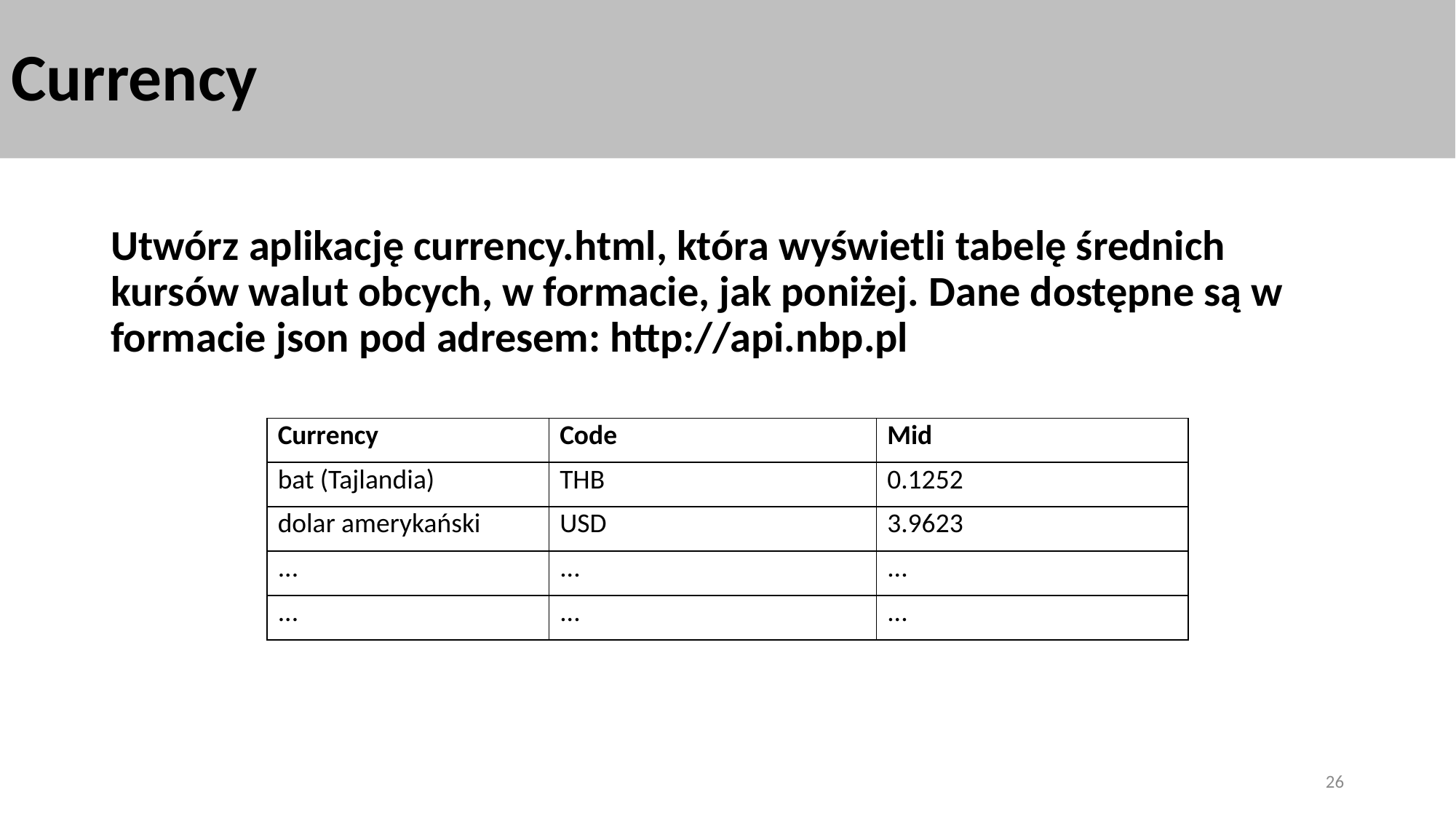

# Currency
Utwórz aplikację currency.html, która wyświetli tabelę średnich kursów walut obcych, w formacie, jak poniżej. Dane dostępne są w formacie json pod adresem: http://api.nbp.pl

| Currency | Code | Mid |
| --- | --- | --- |
| bat (Tajlandia) | THB | 0.1252 |
| dolar amerykański | USD | 3.9623 |
| ... | ... | ... |
| ... | ... | ... |
26